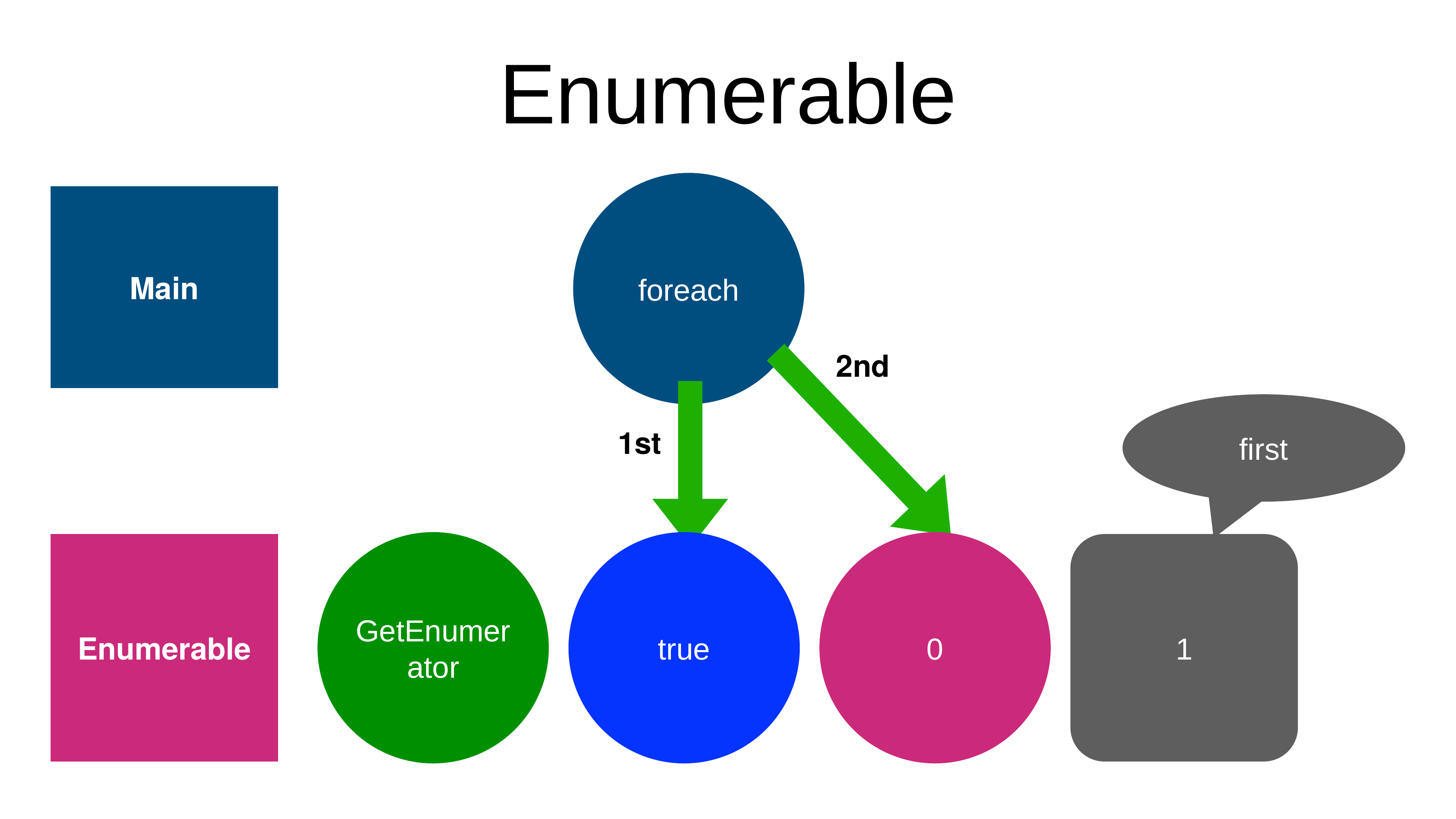

# Enumerable
foreach
Main
2nd
first

1st

GetEnumerator
true
0
Enumerable
1